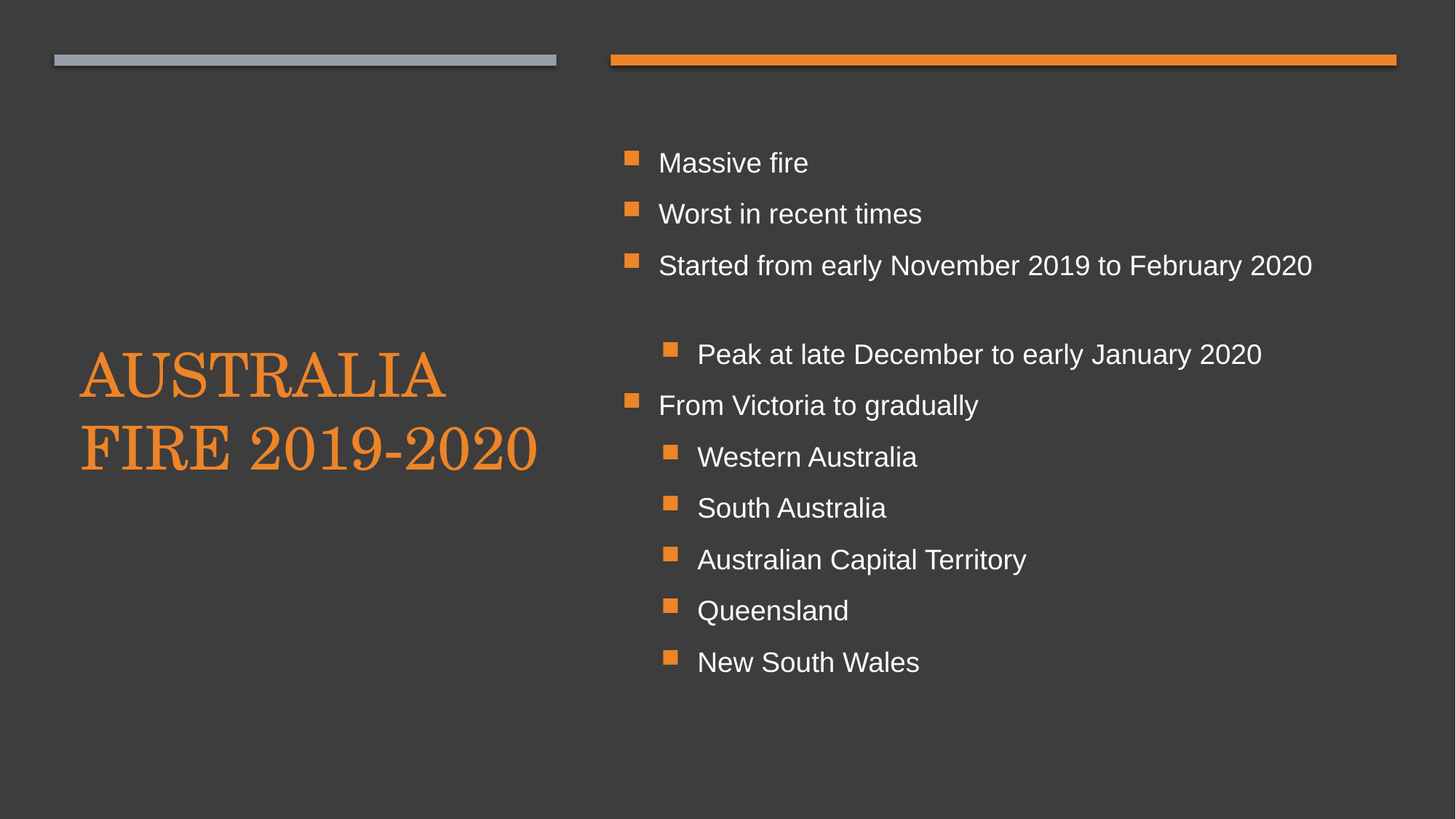

Massive fire
Worst in recent times
Started from early November 2019 to February 2020
Peak at late December to early January 2020
From Victoria to gradually
Western Australia
South Australia
Australian Capital Territory
Queensland
New South Wales
# Australia fire 2019-2020